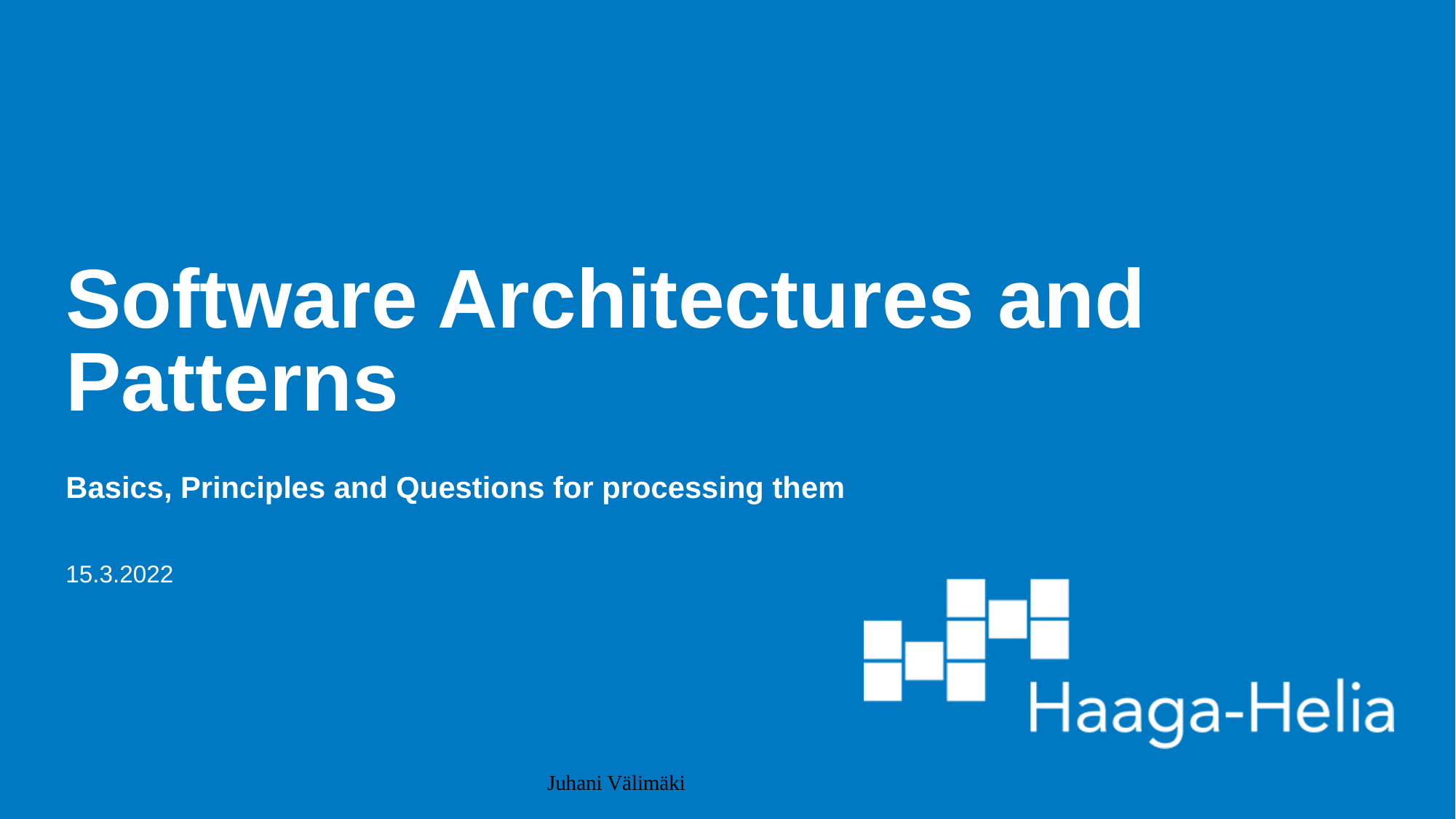

# Software Architectures and Patterns
Basics, Principles and Questions for processing them
15.3.2022
Juhani Välimäki